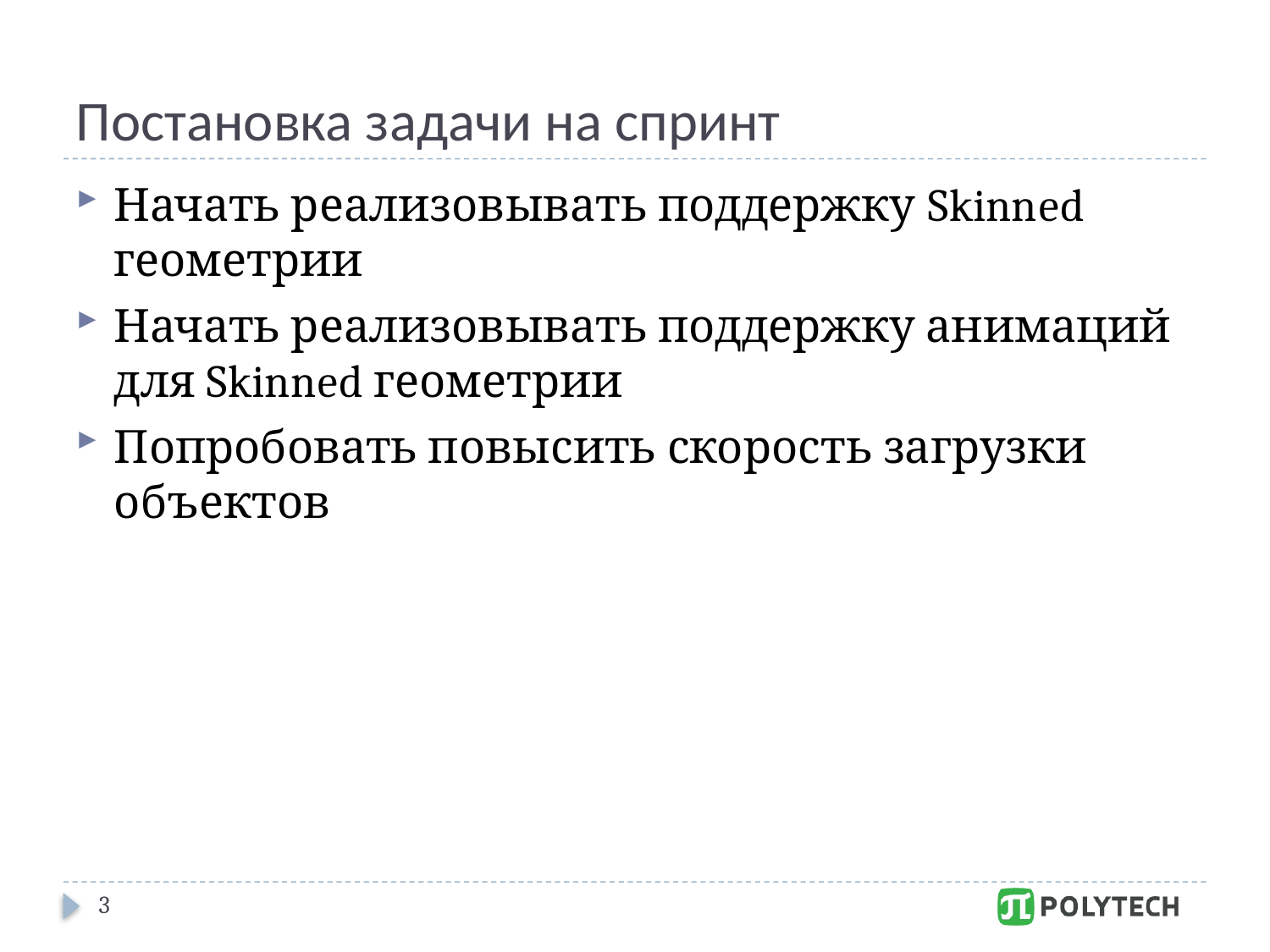

# Постановка задачи на спринт
Начать реализовывать поддержку Skinned геометрии
Начать реализовывать поддержку анимаций для Skinned геометрии
Попробовать повысить скорость загрузки объектов
3